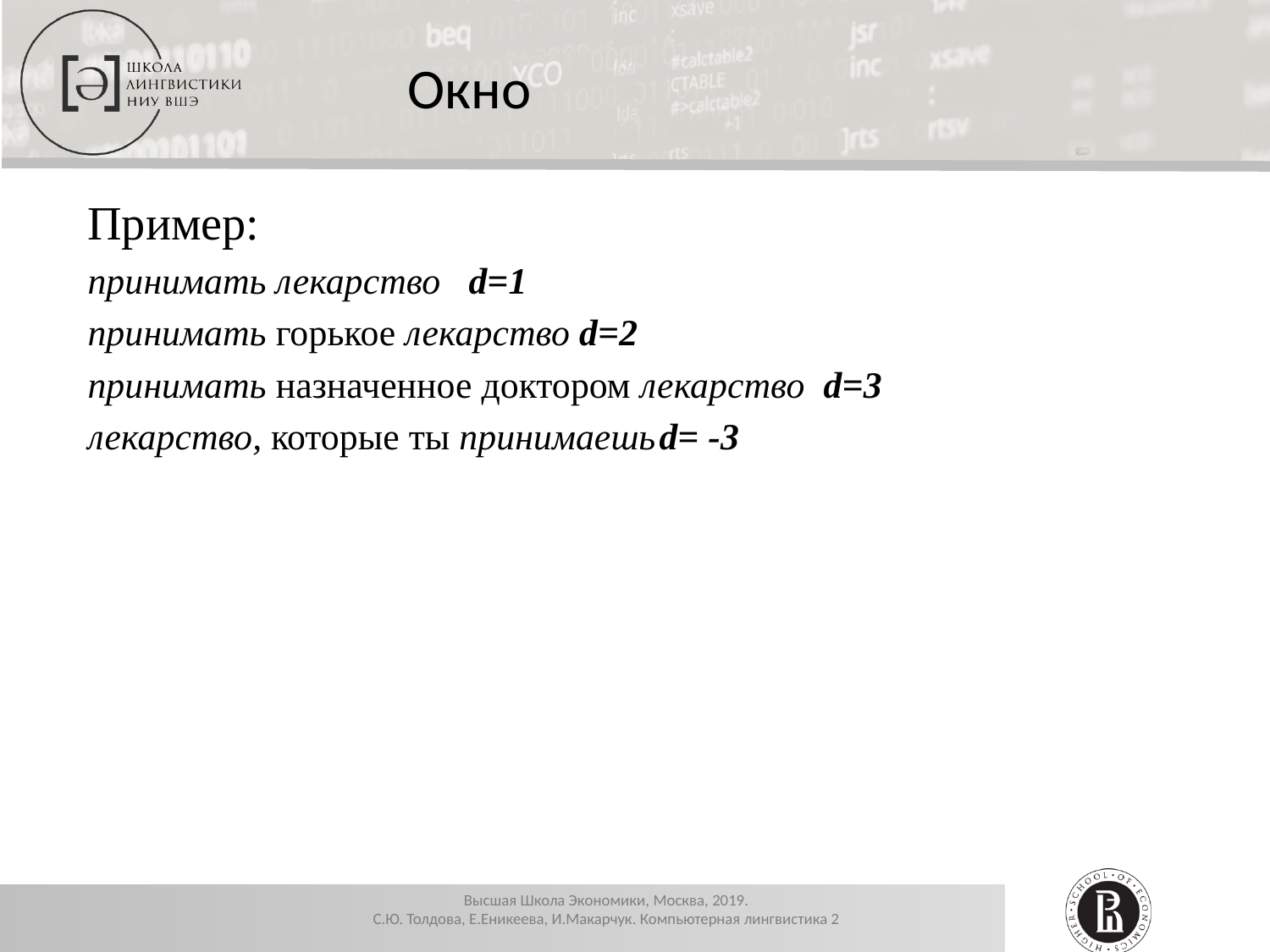

Окно
Пример:
принимать лекарство   d=1
принимать горькое лекарство d=2
принимать назначенное доктором лекарство  d=3
лекарство, которые ты принимаешь	d= -3